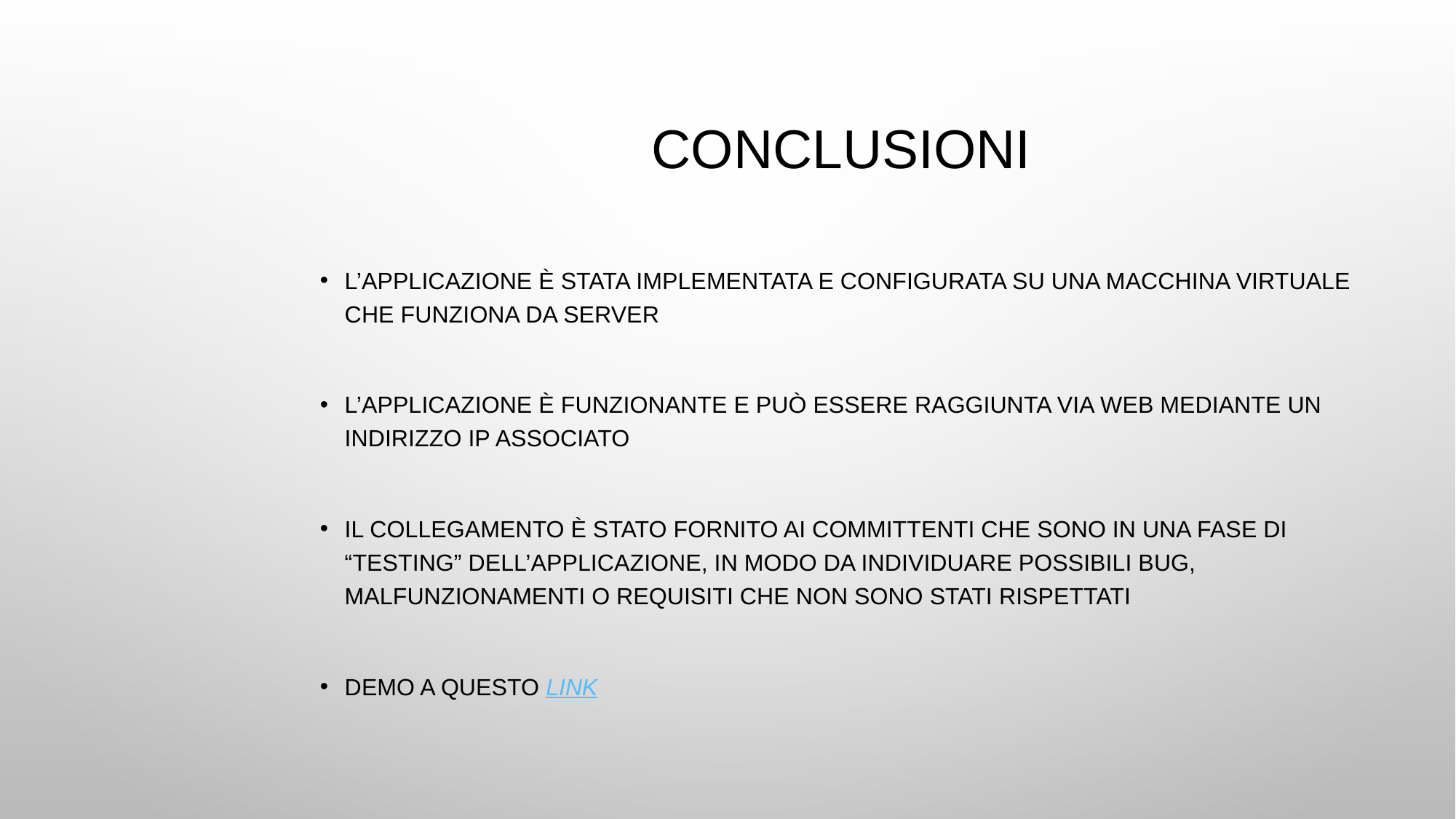

# Conclusioni
L’applicazione è stata implementata e configurata su una macchina virtuale che funziona da server

L’applicazione è funzionante e può essere raggiunta via web mediante un indirizzo IP associato

Il collegamento è stato fornito ai committenti che sono in una fase di “testing” dell’applicazione, in modo da individuare possibili bug, malfunzionamenti o requisiti che non sono stati rispettati

Demo a questo LINK